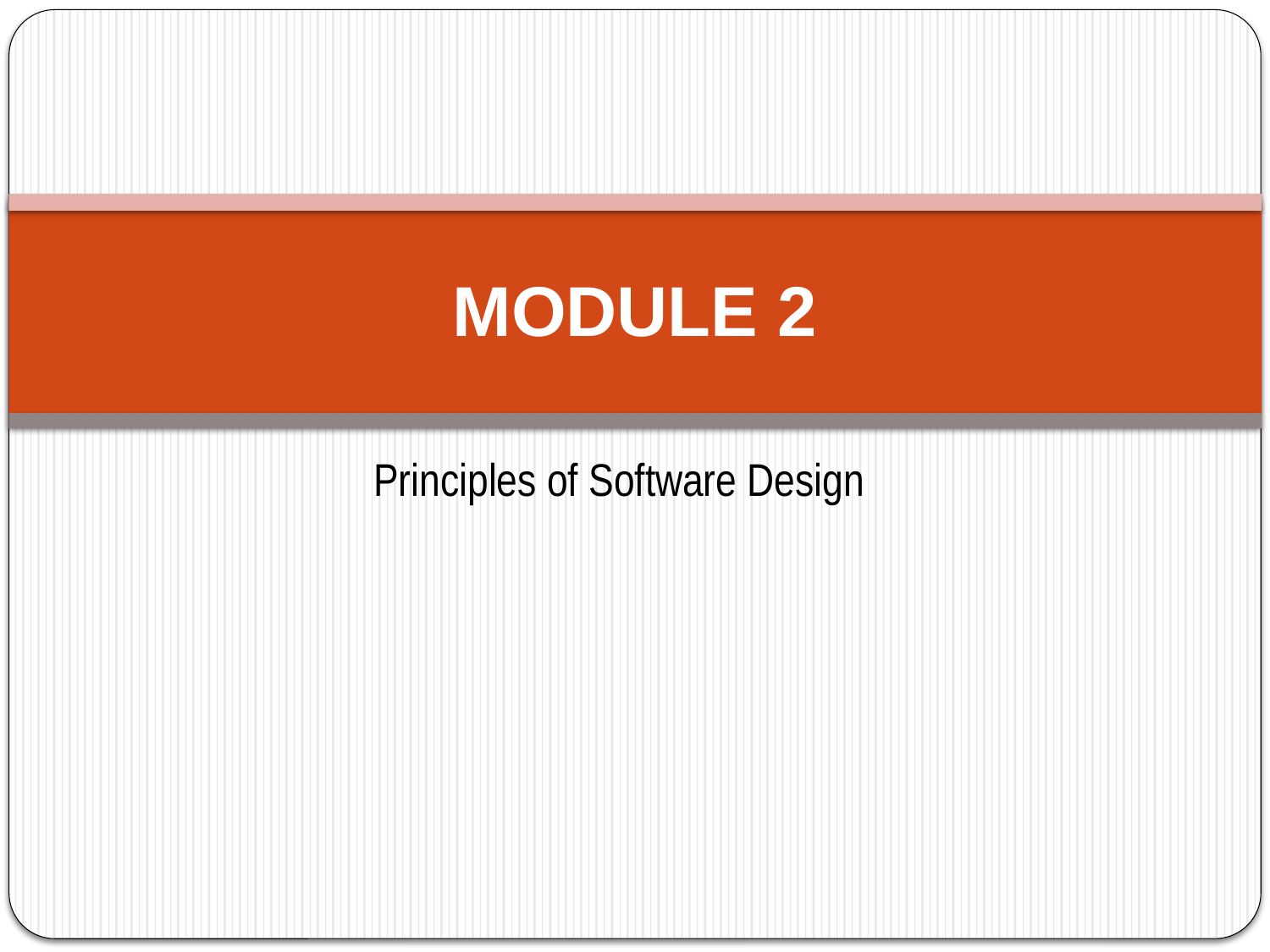

# MODULE 2
Principles of Software Design